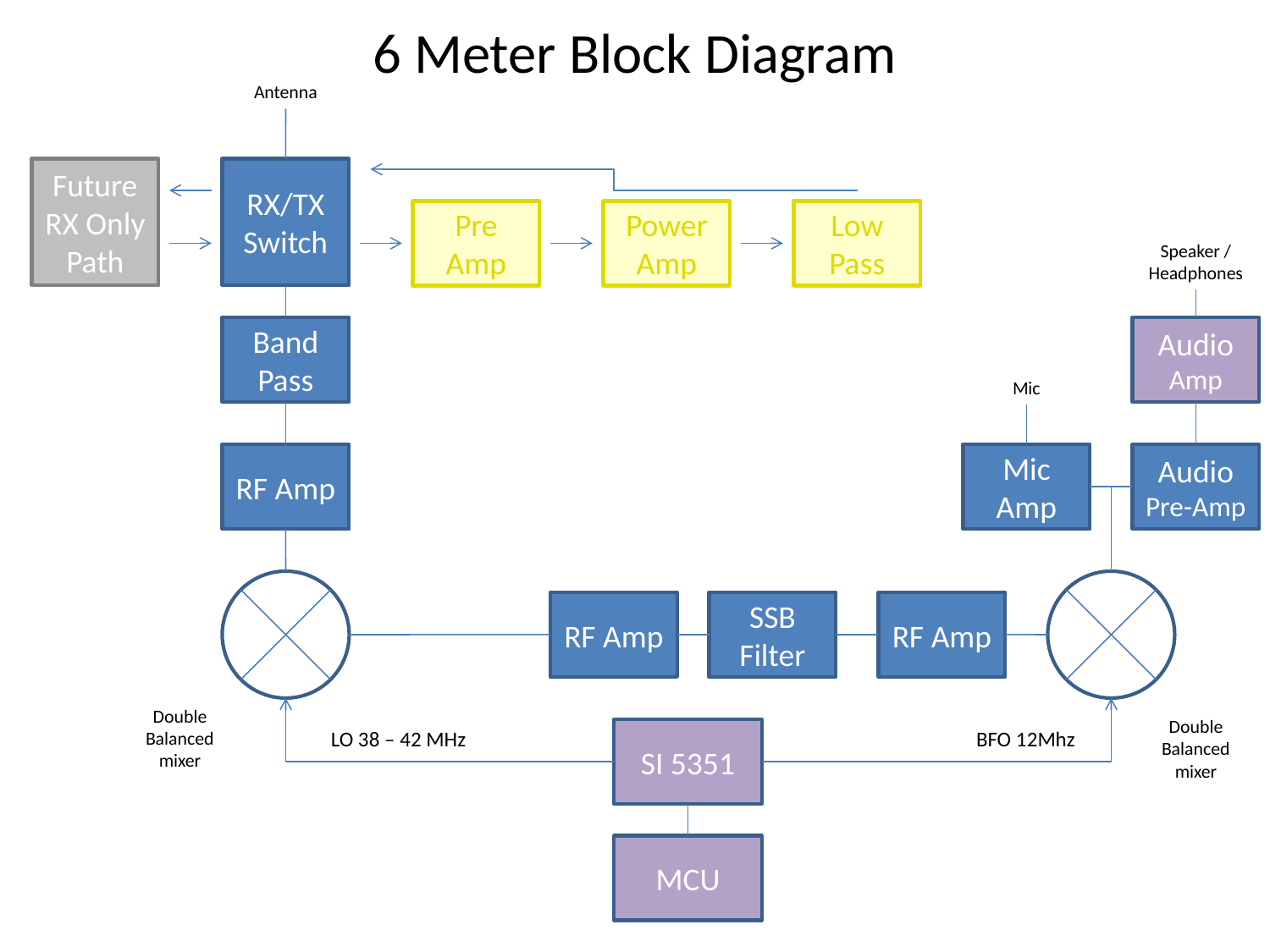

# 6 Meter Block Diagram
Antenna
FutureRX Only Path
RX/TX Switch
Pre Amp
Power Amp
Low Pass
Speaker / Headphones
Band
Pass
Audio Amp
Mic
RF Amp
Mic Amp
Audio Pre-Amp

RF Amp
SSB Filter
RF Amp
Double Balanced mixer
Double Balanced mixer
LO 38 – 42 MHz
SI 5351
BFO 12Mhz
MCU